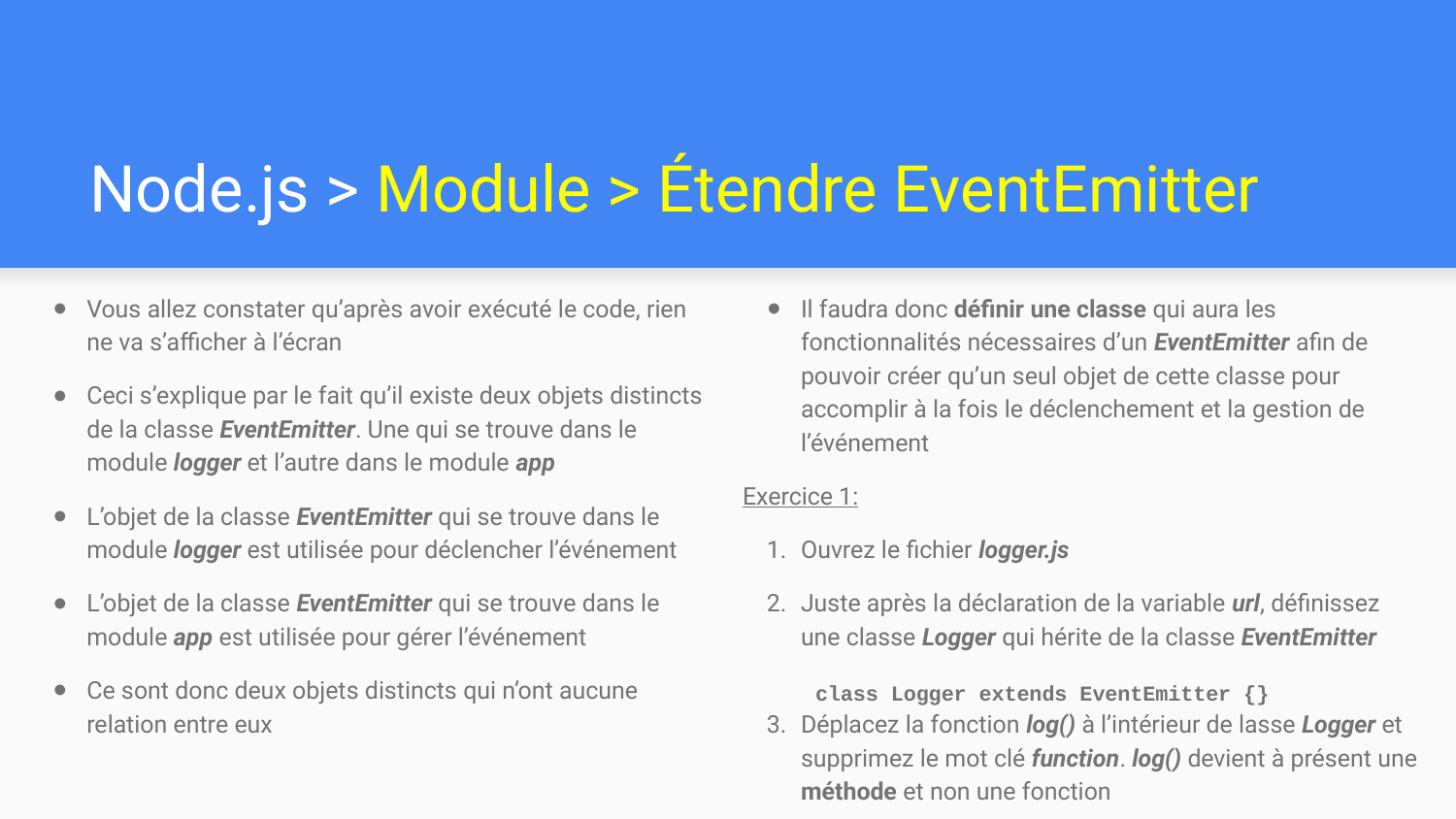

# Node.js > Module > Étendre EventEmitter
Vous allez constater qu’après avoir exécuté le code, rien ne va s’afficher à l’écran
Ceci s’explique par le fait qu’il existe deux objets distincts de la classe EventEmitter. Une qui se trouve dans le module logger et l’autre dans le module app
L’objet de la classe EventEmitter qui se trouve dans le module logger est utilisée pour déclencher l’événement
L’objet de la classe EventEmitter qui se trouve dans le module app est utilisée pour gérer l’événement
Ce sont donc deux objets distincts qui n’ont aucune relation entre eux

Il faudra donc définir une classe qui aura les fonctionnalités nécessaires d’un EventEmitter afin de pouvoir créer qu’un seul objet de cette classe pour accomplir à la fois le déclenchement et la gestion de l’événement
Exercice 1:
Ouvrez le fichier logger.js
Juste après la déclaration de la variable url, définissez une classe Logger qui hérite de la classe EventEmitter
class Logger extends EventEmitter {}
Déplacez la fonction log() à l’intérieur de lasse Logger et supprimez le mot clé function. log() devient à présent une méthode et non une fonction